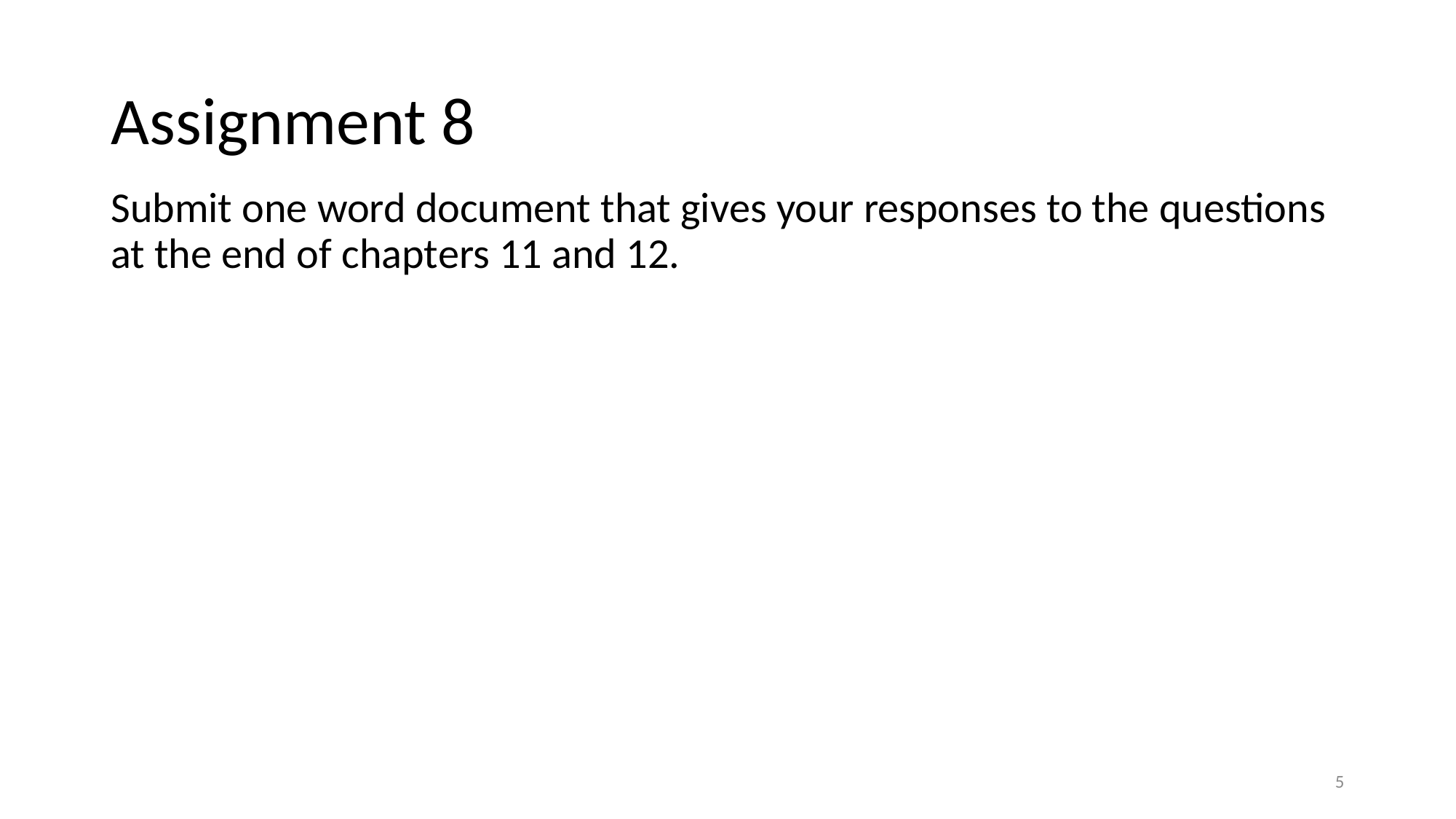

# Assignment 8
Submit one word document that gives your responses to the questions at the end of chapters 11 and 12.
5